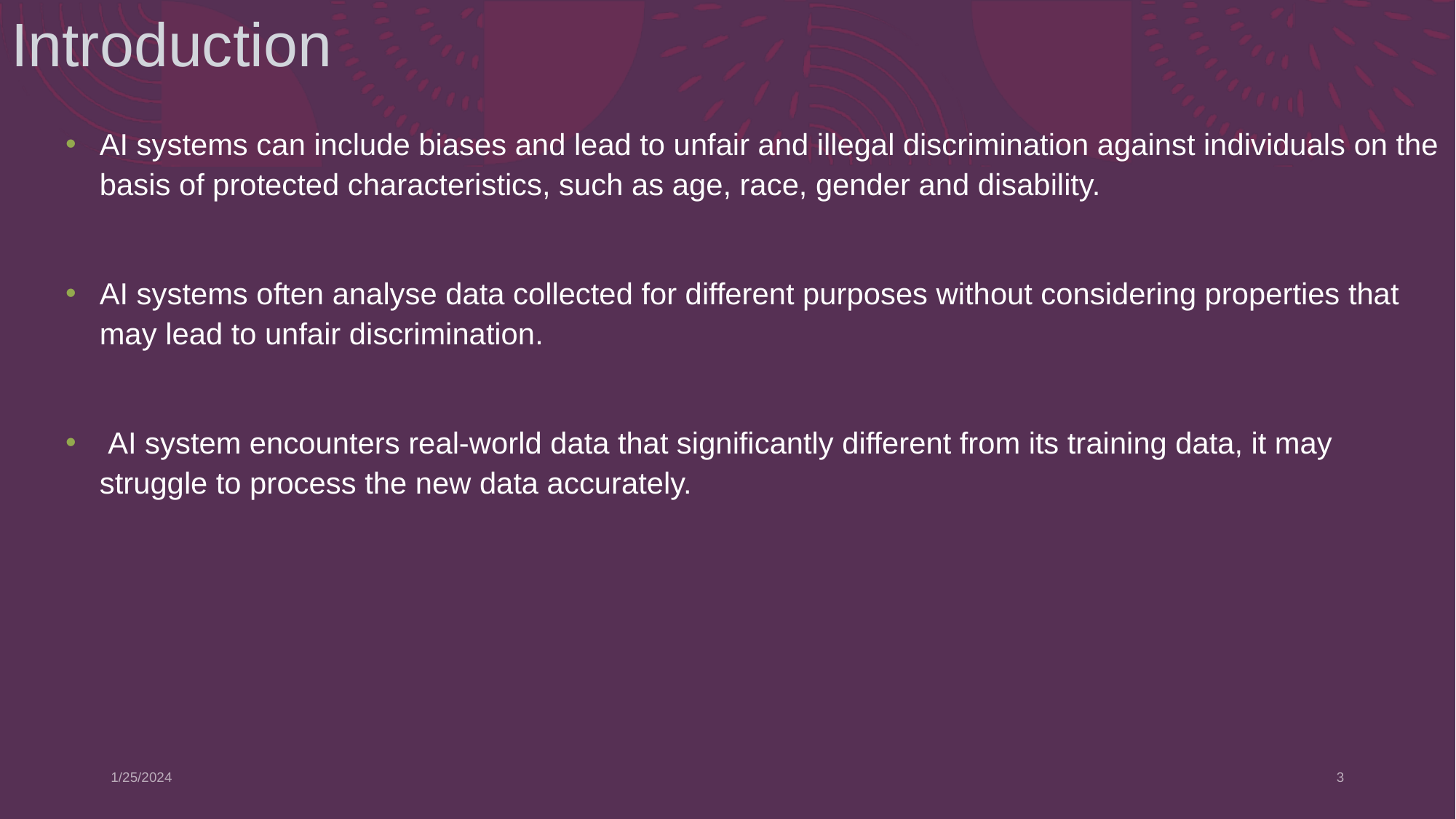

# Introduction
AI systems can include biases and lead to unfair and illegal discrimination against individuals on the basis of protected characteristics, such as age, race, gender and disability.

AI systems often analyse data collected for different purposes without considering properties that may lead to unfair discrimination.

 AI system encounters real-world data that significantly different from its training data, it may struggle to process the new data accurately.

1/25/2024
3